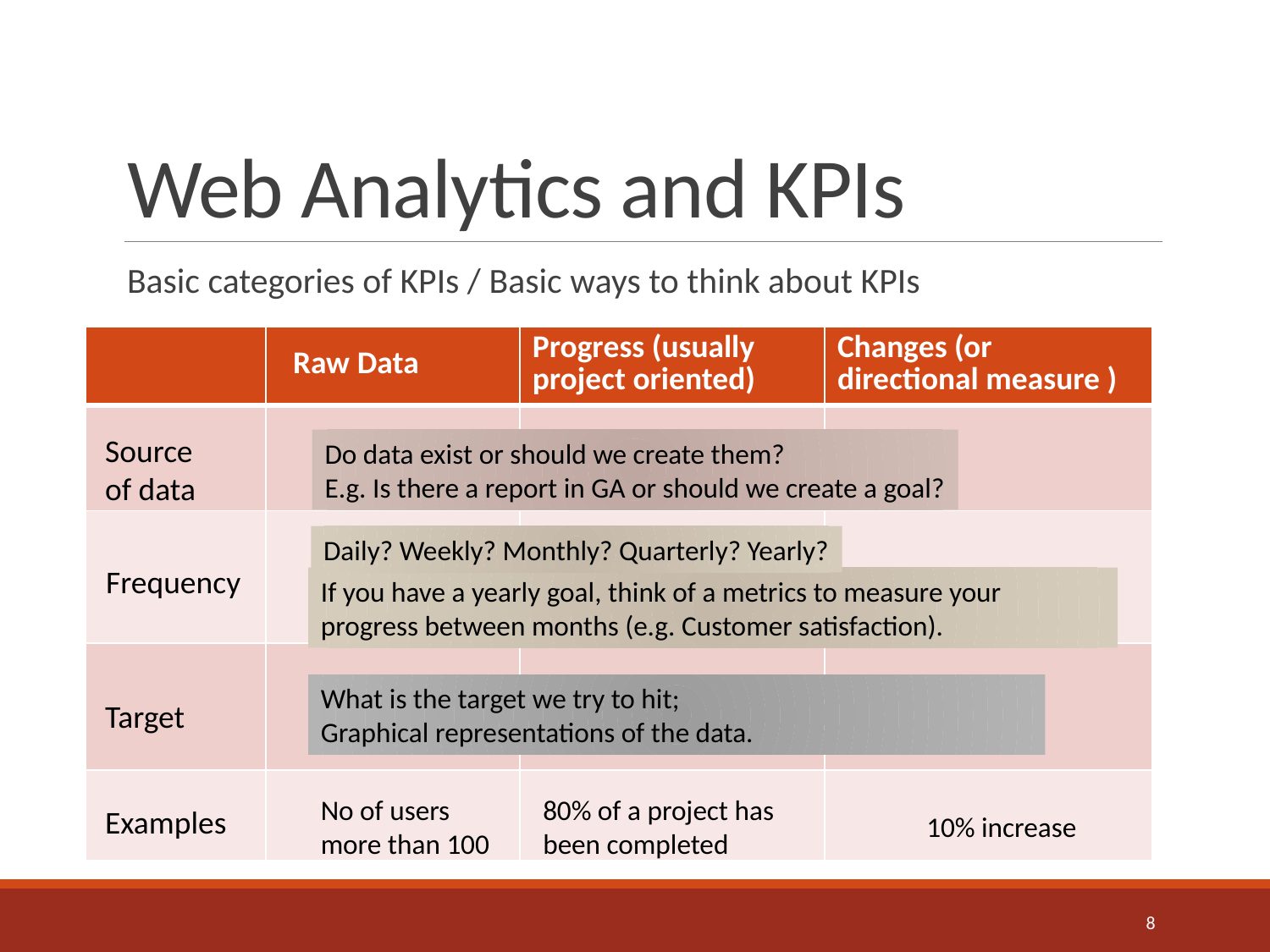

# Web Analytics and KPIs
Basic categories of KPIs / Basic ways to think about KPIs

|  | Raw Data | Progress (usually project oriented) | Changes (or directional measure ) |
| --- | --- | --- | --- |
|  |  |  |  |
|  |  |  |  |
|  |  |  |  |
|  |  |  |  |
Source of data
Do data exist or should we create them?
E.g. Is there a report in GA or should we create a goal?
Daily? Weekly? Monthly? Quarterly? Yearly?
Frequency
If you have a yearly goal, think of a metrics to measure your progress between months (e.g. Customer satisfaction).
What is the target we try to hit;
Graphical representations of the data.
Target
No of users more than 100
80% of a project has been completed
Examples
10% increase
8